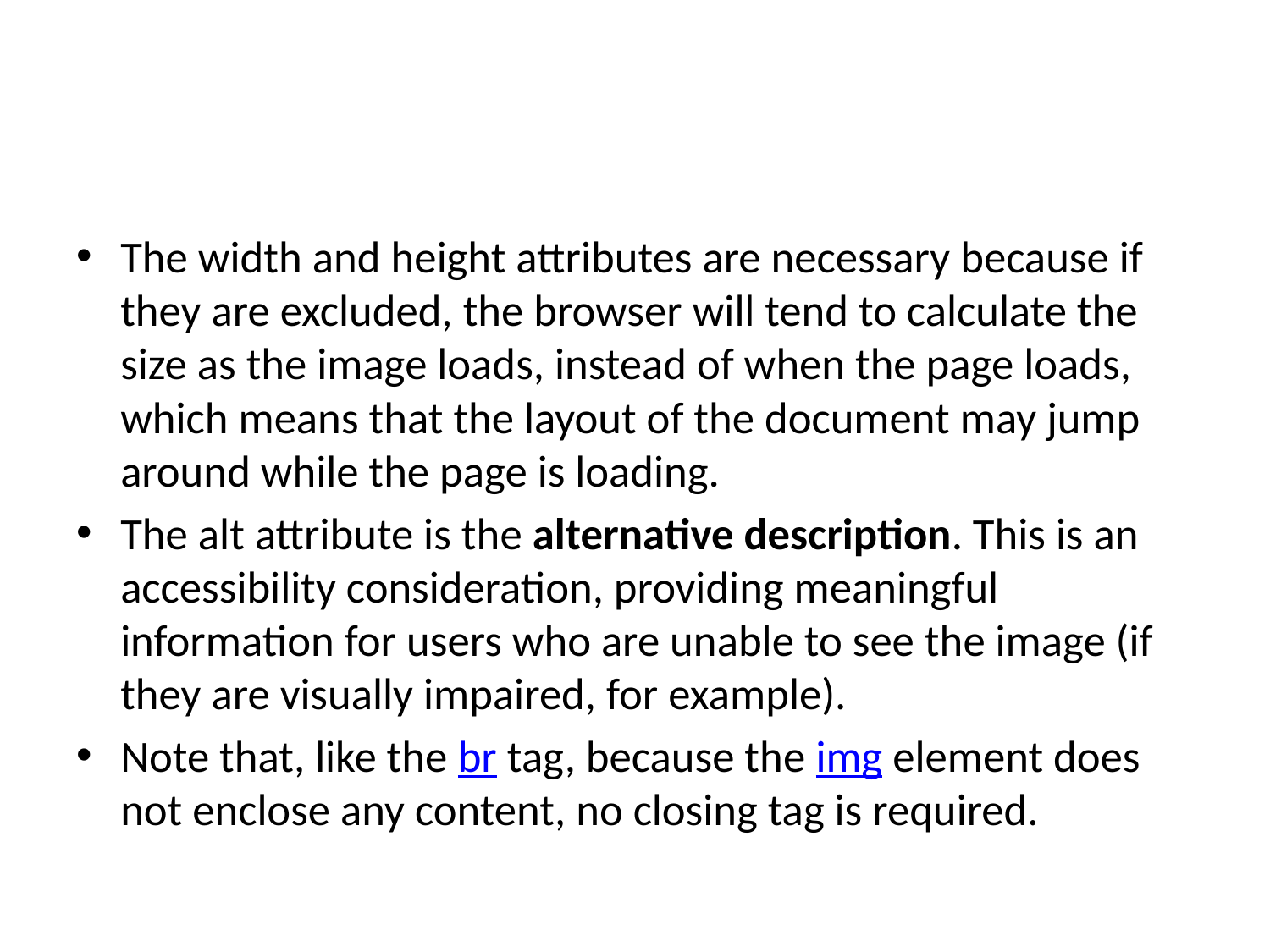

The width and height attributes are necessary because if they are excluded, the browser will tend to calculate the size as the image loads, instead of when the page loads, which means that the layout of the document may jump around while the page is loading.
The alt attribute is the alternative description. This is an accessibility consideration, providing meaningful information for users who are unable to see the image (if they are visually impaired, for example).
Note that, like the br tag, because the img element does not enclose any content, no closing tag is required.